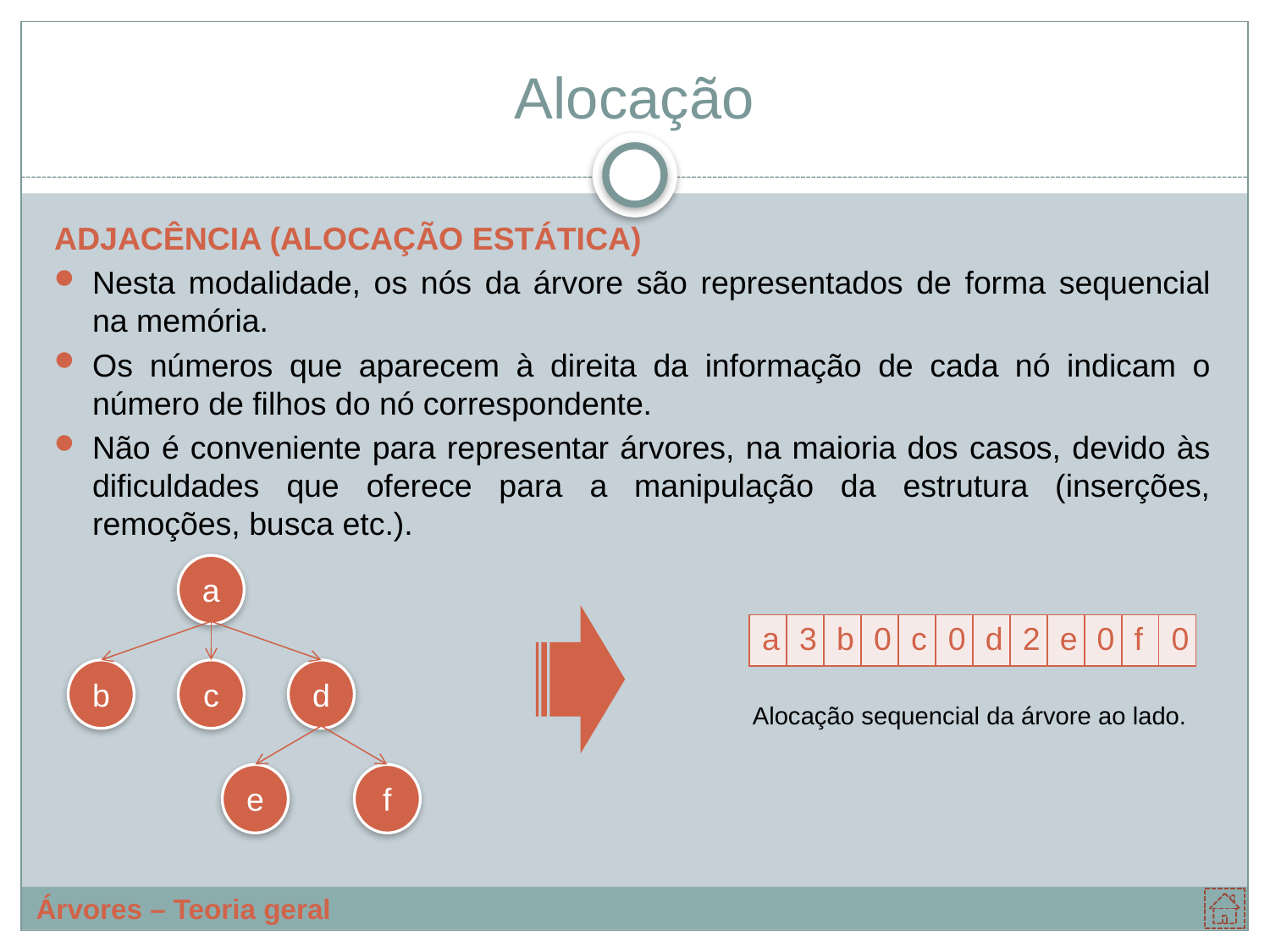

# Alocação
ADJACÊNCIA (ALOCAÇÃO ESTÁTICA)
Nesta modalidade, os nós da árvore são representados de forma sequencial na memória.
Os números que aparecem à direita da informação de cada nó indicam o número de filhos do nó correspondente.
Não é conveniente para representar árvores, na maioria dos casos, devido às dificuldades que oferece para a manipulação da estrutura (inserções, remoções, busca etc.).
a
b
c
d
e
f

| a | 3 | b | 0 | c | 0 | d | 2 | e | 0 | f | 0 |
| --- | --- | --- | --- | --- | --- | --- | --- | --- | --- | --- | --- |
Alocação sequencial da árvore ao lado.
Árvores – Teoria geral